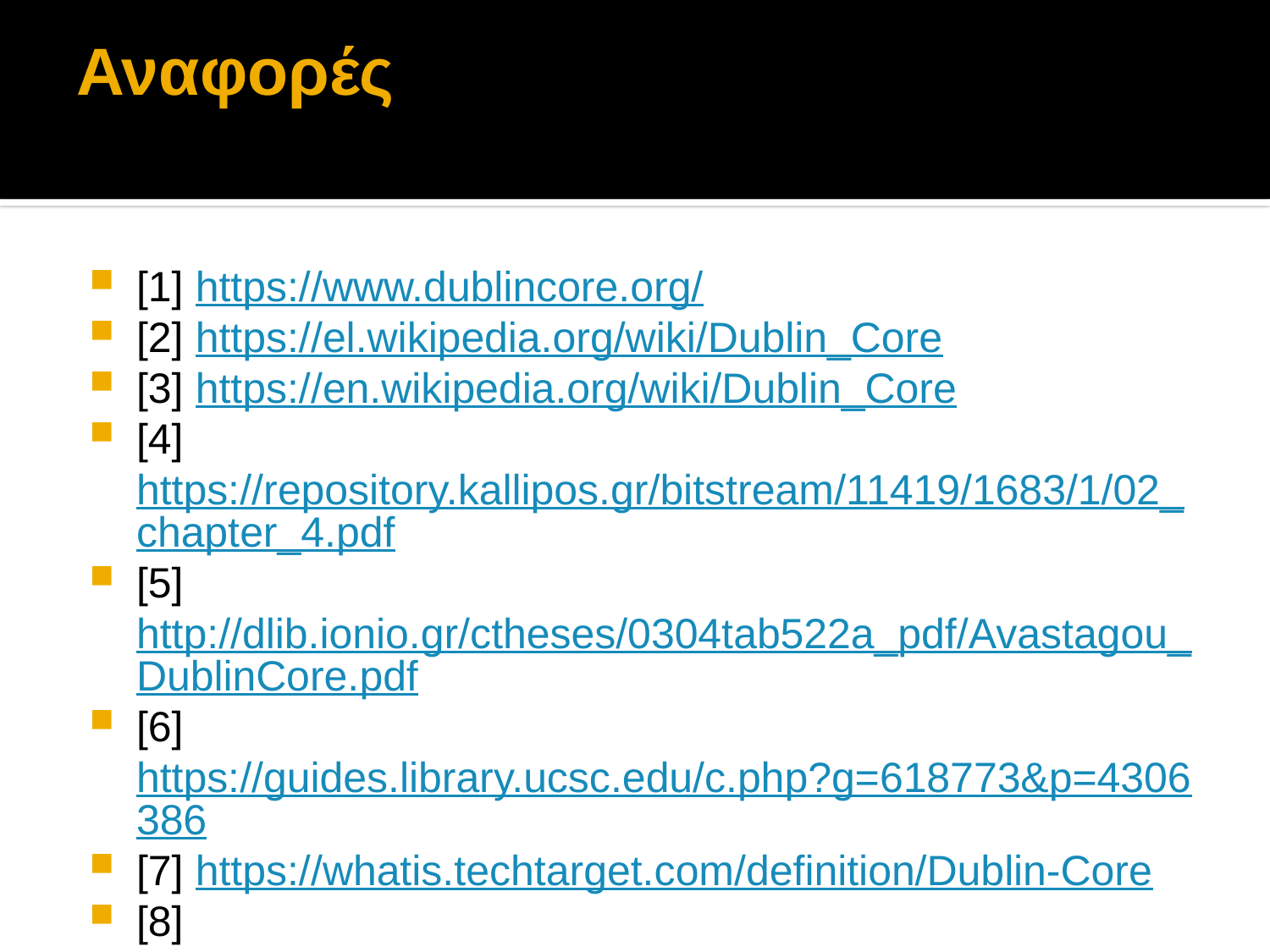

# Αναφορές
[1] https://www.dublincore.org/
[2] https://el.wikipedia.org/wiki/Dublin_Core
[3] https://en.wikipedia.org/wiki/Dublin_Core
[4] https://repository.kallipos.gr/bitstream/11419/1683/1/02_chapter_4.pdf
[5] http://dlib.ionio.gr/ctheses/0304tab522a_pdf/Avastagou_DublinCore.pdf
[6] https://guides.library.ucsc.edu/c.php?g=618773&p=4306386
[7] https://whatis.techtarget.com/definition/Dublin-Core
[8] https://omeka.org/classic/docs/Content/Working_with_Dublin_Core/